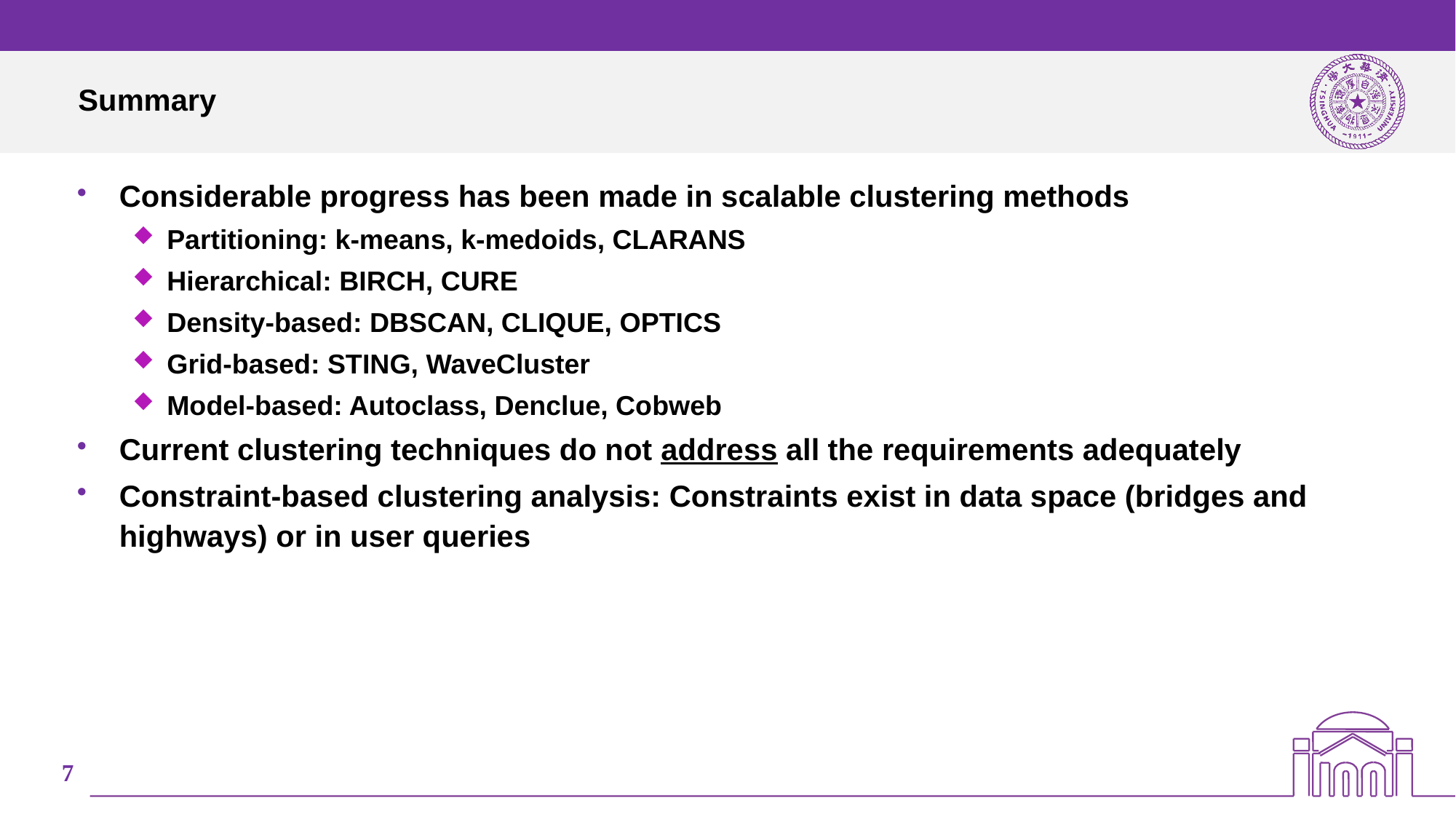

# Summary
Considerable progress has been made in scalable clustering methods
Partitioning: k-means, k-medoids, CLARANS
Hierarchical: BIRCH, CURE
Density-based: DBSCAN, CLIQUE, OPTICS
Grid-based: STING, WaveCluster
Model-based: Autoclass, Denclue, Cobweb
Current clustering techniques do not address all the requirements adequately
Constraint-based clustering analysis: Constraints exist in data space (bridges and highways) or in user queries